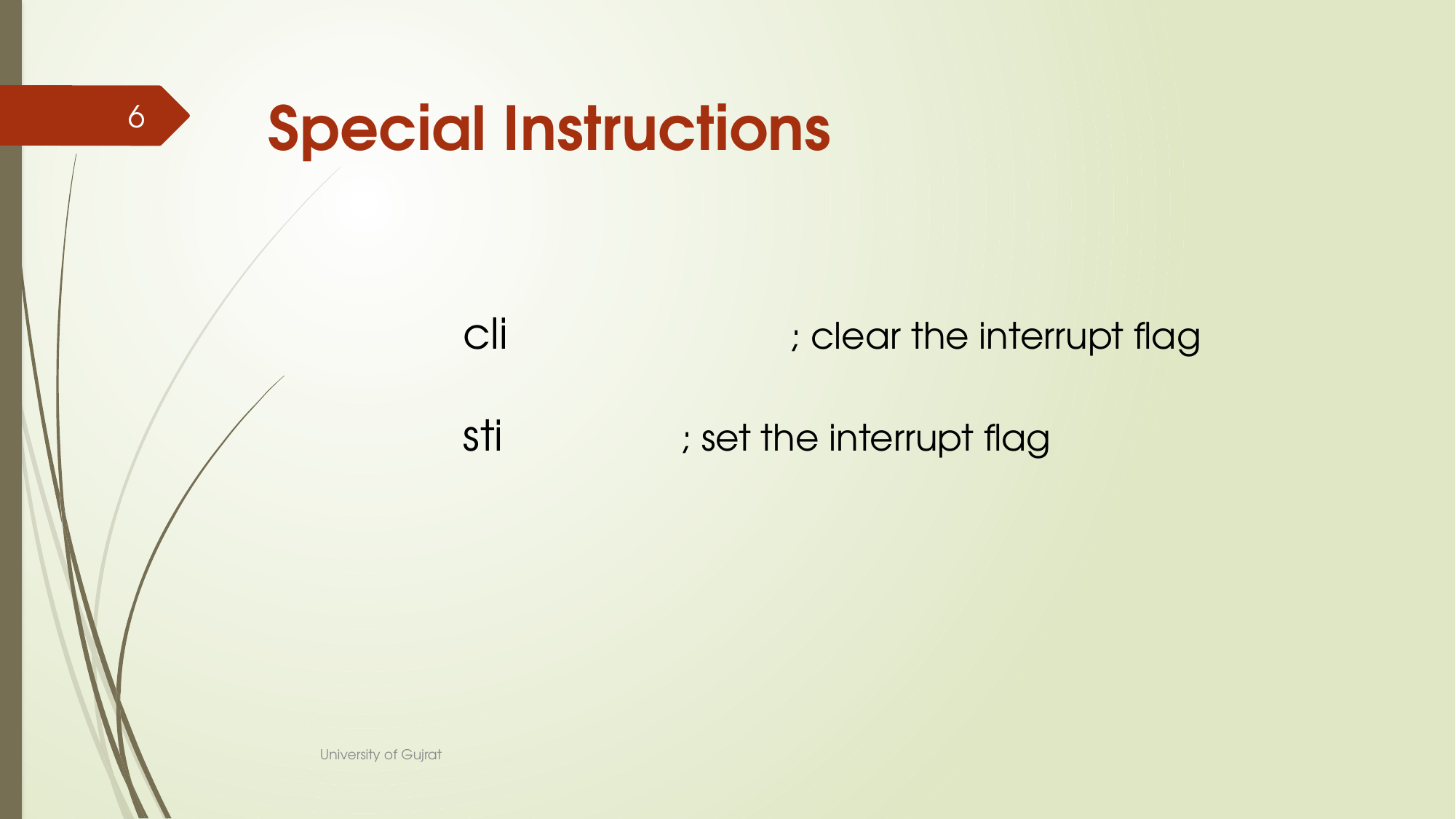

Special Instructions
6

    		cli			; clear the interrupt flag

    		sti  		; set the interrupt flag

University of Gujrat